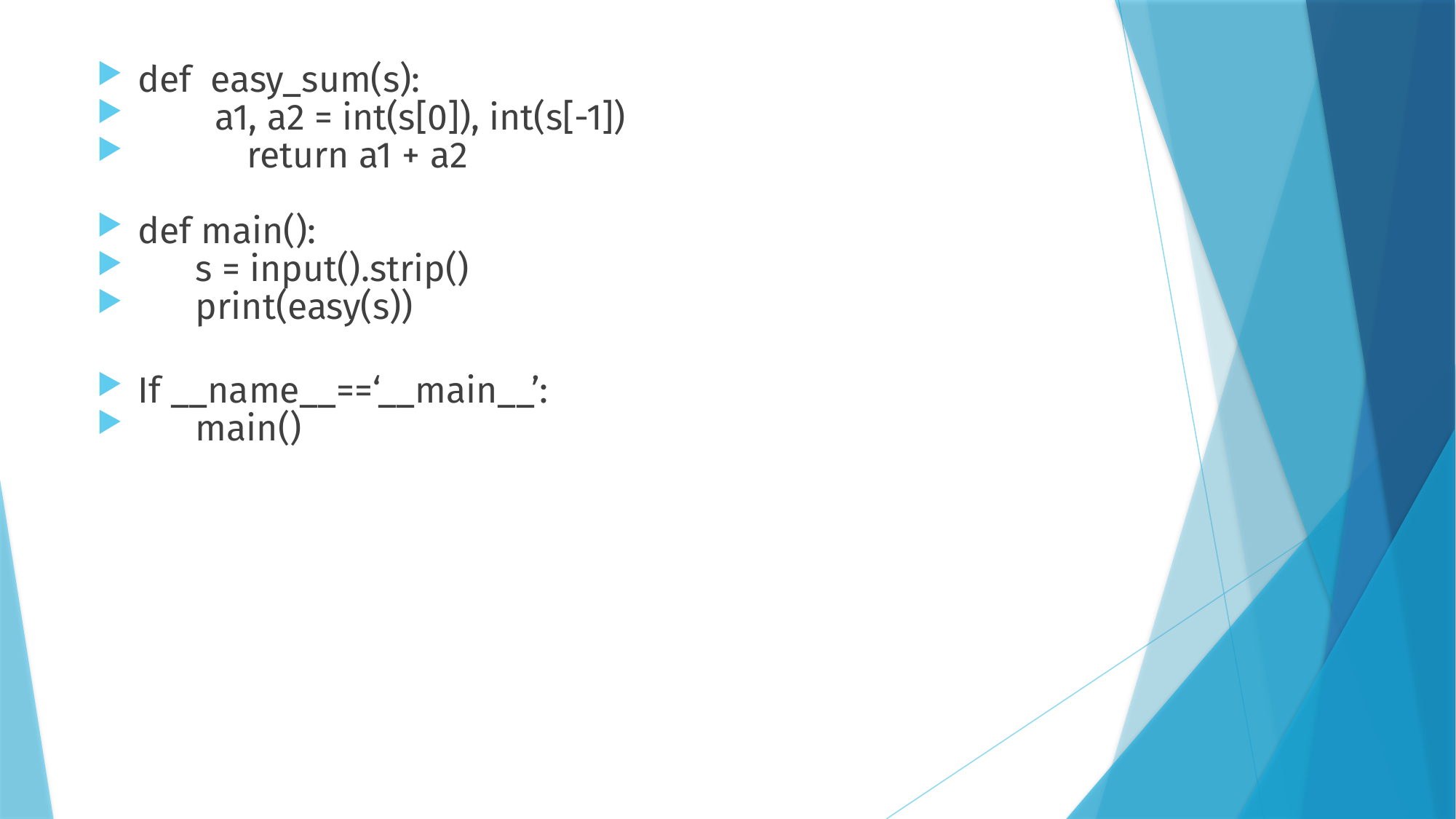

def  easy_sum(s):
        a1, a2 = int(s[0]), int(s[-1])
    	return a1 + a2

def main():
      s = input().strip()
      print(easy(s))

If __name__==‘__main__’:
      main()